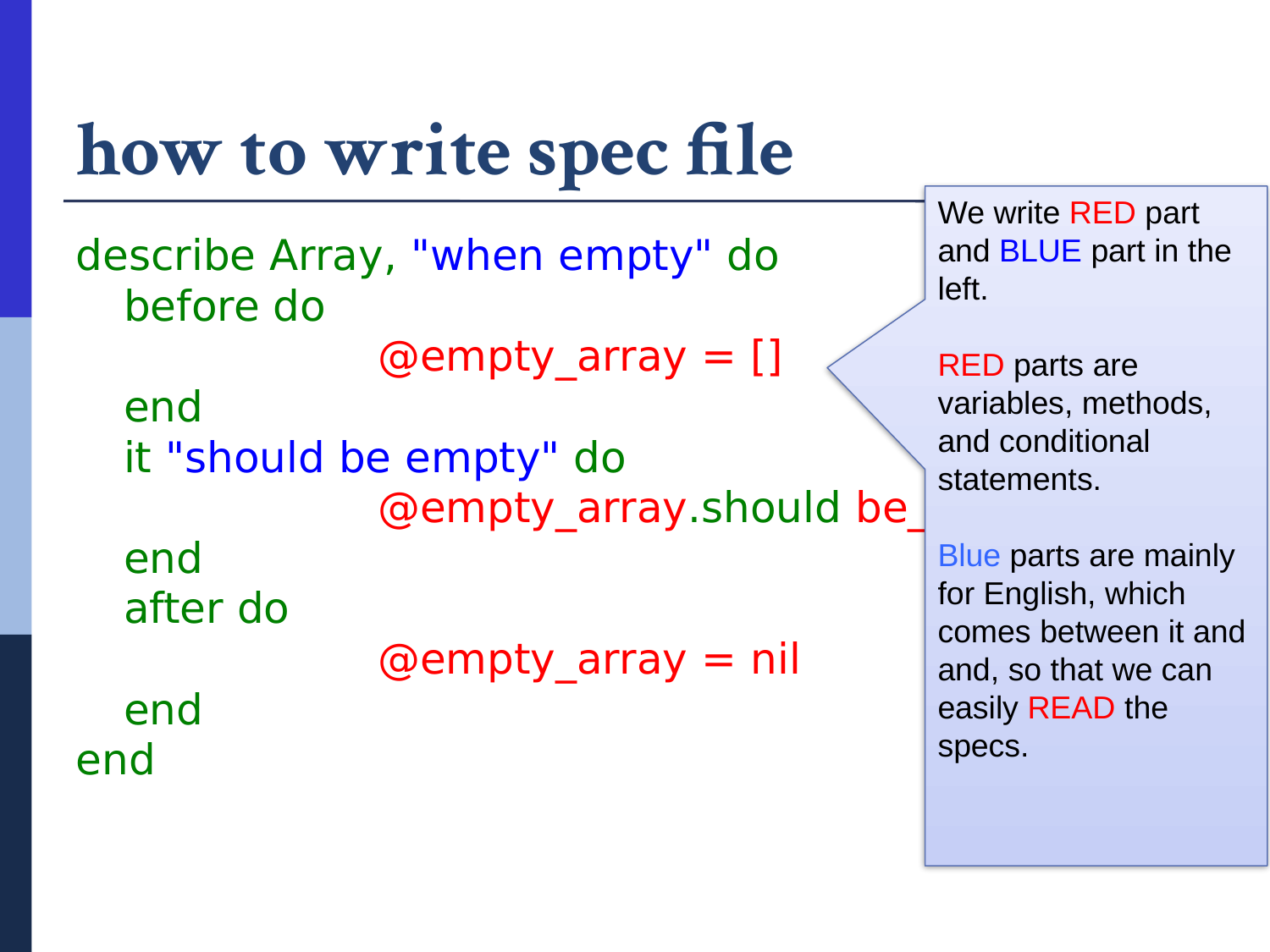

# how to write spec file
We write RED part and BLUE part in the left.

RED parts are variables, methods, and conditional statements.

Blue parts are mainly for English, which comes between it and and, so that we can easily READ the specs.
describe Array, "when empty" do
	before do
			@empty_array = []
	end
	it "should be empty" do
			@empty_array.should be_empty
	end
	after do
			@empty_array = nil
	end
end